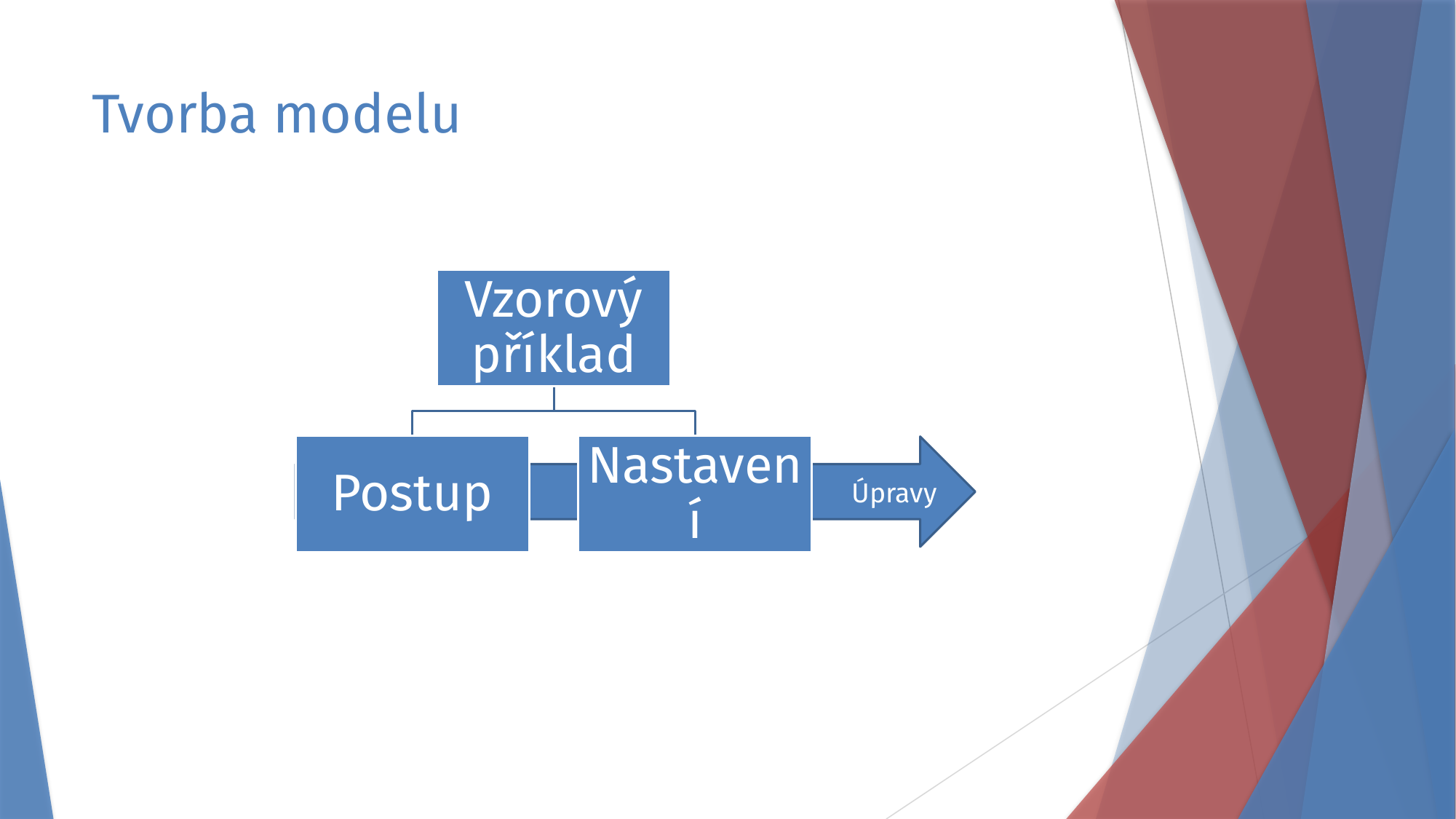

# Tvorba modelu
Vzorový příklad
Postup
Nastavení
Úpravy